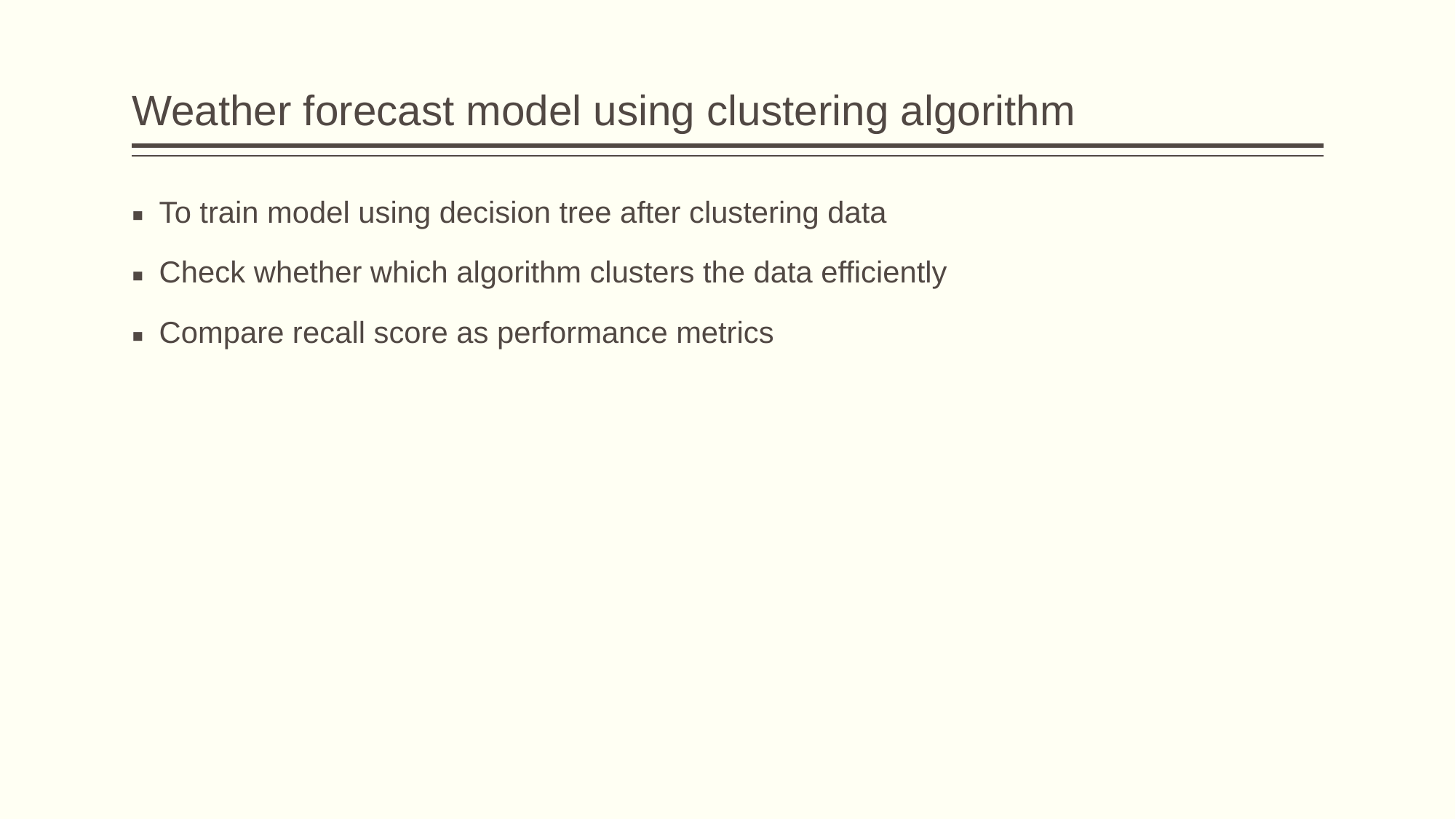

# Weather forecast model using clustering algorithm
To train model using decision tree after clustering data
Check whether which algorithm clusters the data efficiently
Compare recall score as performance metrics